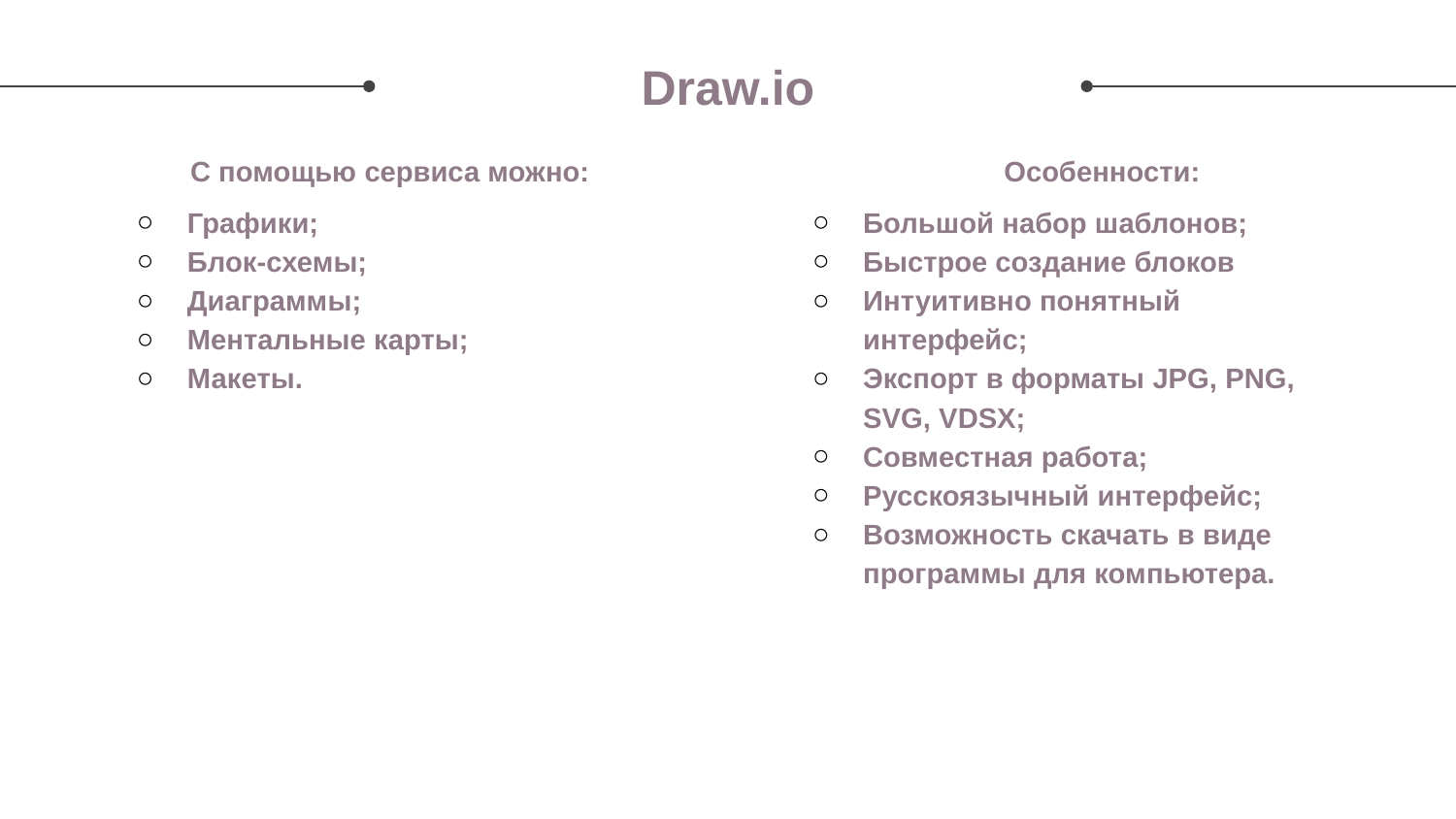

# Draw.io
Особенности:
Большой набор шаблонов;
Быстрое создание блоков
Интуитивно понятный интерфейс;
Экспорт в форматы JPG, PNG, SVG, VDSX;
Совместная работа;
Русскоязычный интерфейс;
Возможность скачать в виде программы для компьютера.
С помощью сервиса можно:
Графики;
Блок-схемы;
Диаграммы;
Ментальные карты;
Макеты.